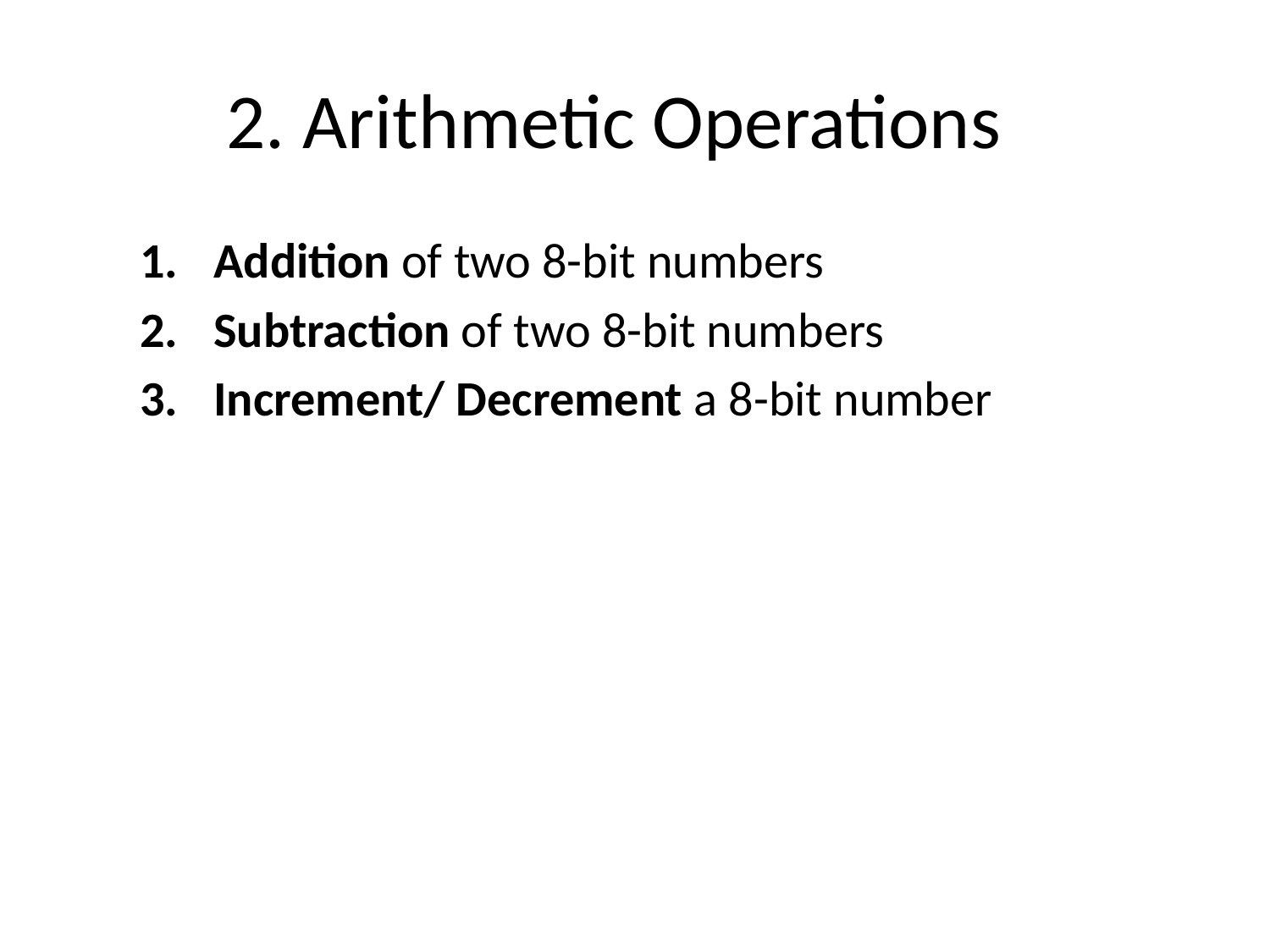

# 2. Arithmetic Operations
Addition of two 8-bit numbers
Subtraction of two 8-bit numbers
Increment/ Decrement a 8-bit number